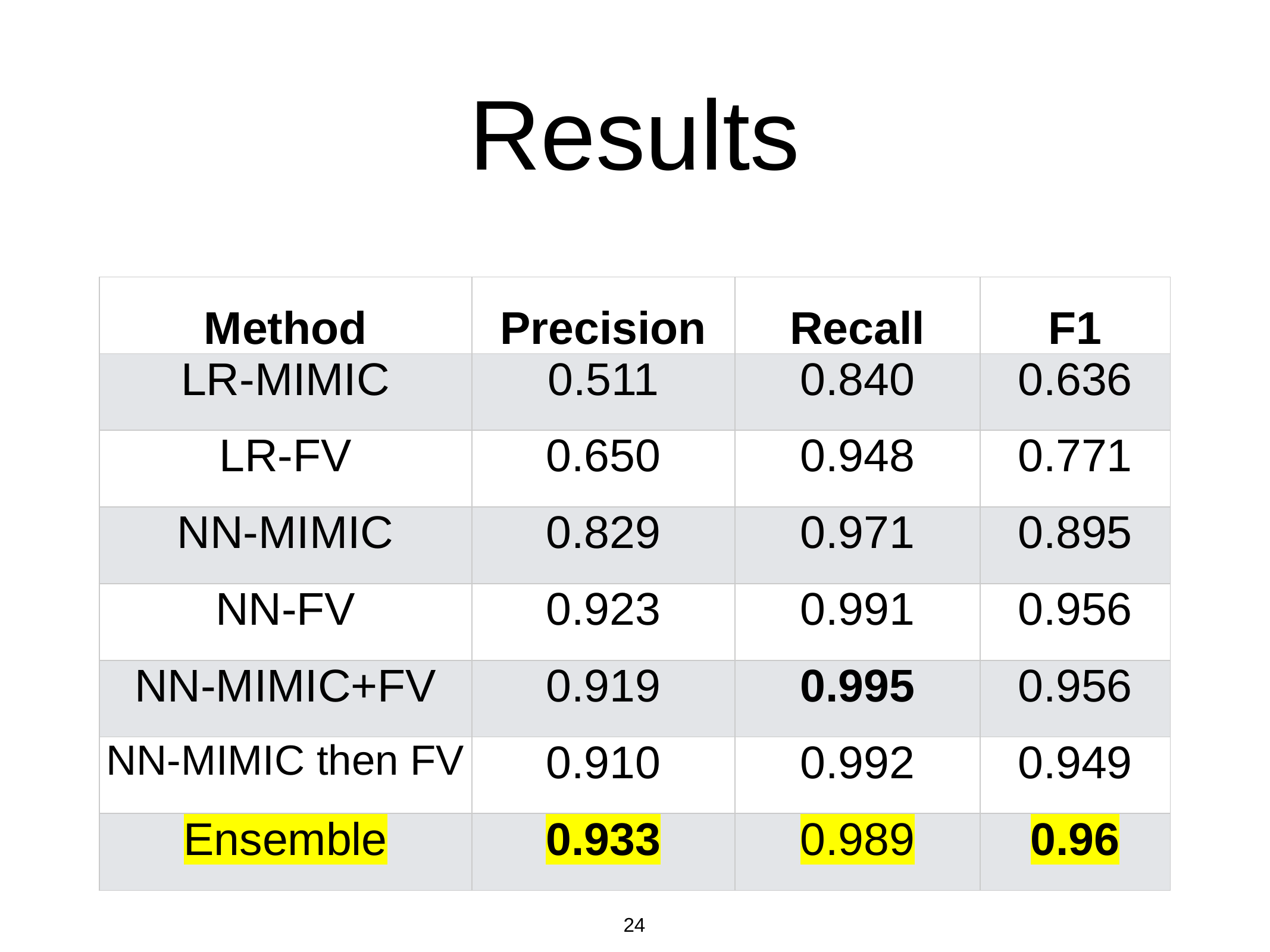

# Results
| Method | Precision | Recall | F1 |
| --- | --- | --- | --- |
| LR-MIMIC | 0.511 | 0.840 | 0.636 |
| LR-FV | 0.650 | 0.948 | 0.771 |
| NN-MIMIC | 0.829 | 0.971 | 0.895 |
| NN-FV | 0.923 | 0.991 | 0.956 |
| NN-MIMIC+FV | 0.919 | 0.995 | 0.956 |
| NN-MIMIC then FV | 0.910 | 0.992 | 0.949 |
| Ensemble | 0.933 | 0.989 | 0.96 |
24